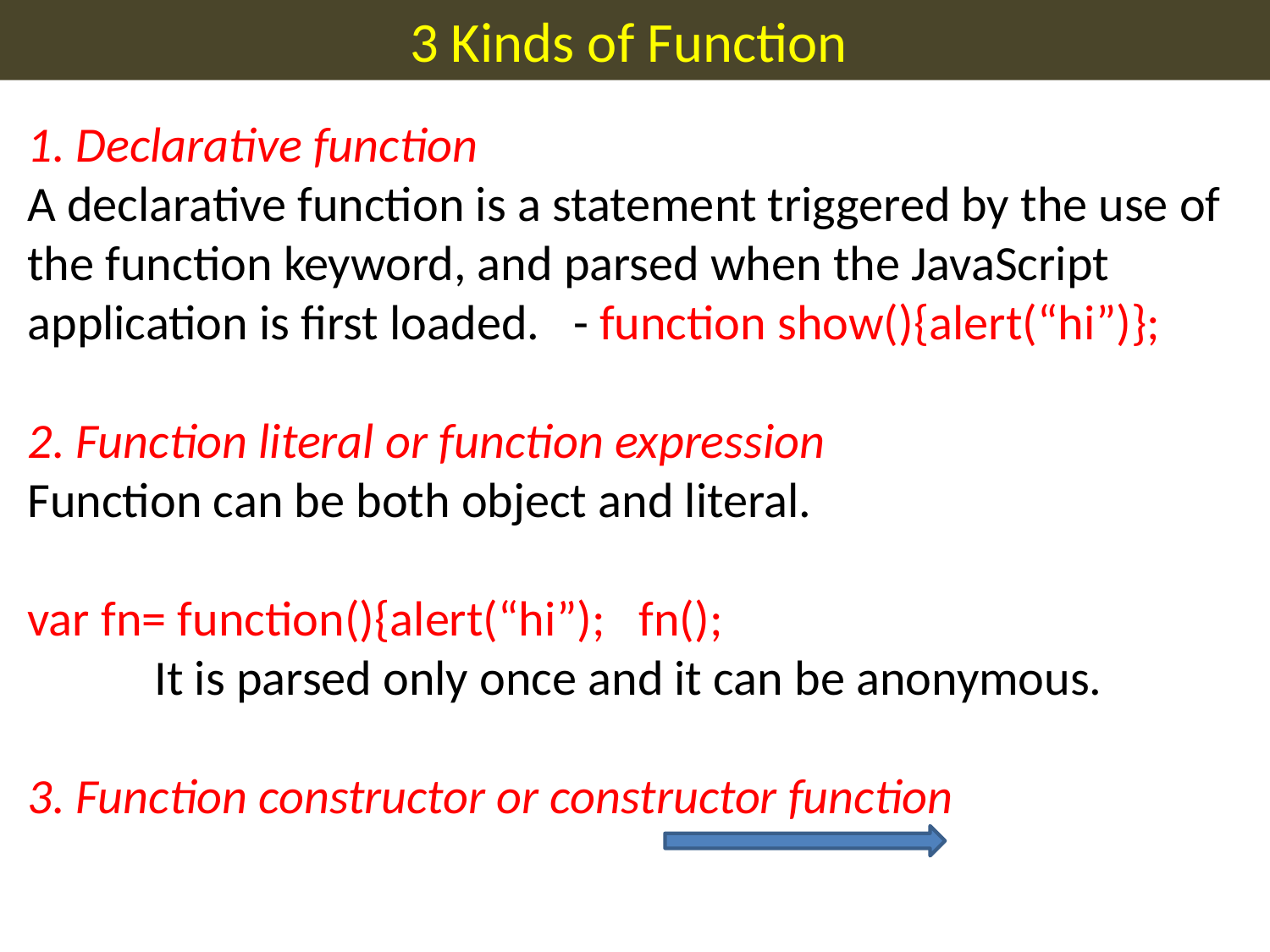

3 Kinds of Function
1. Declarative function
A declarative function is a statement triggered by the use of the function keyword, and parsed when the JavaScript application is first loaded.   - function show(){alert(“hi”)};

2. Function literal or function expression
Function can be both object and literal.

var fn= function(){alert(“hi”);   fn();
	It is parsed only once and it can be anonymous.

3. Function constructor or constructor function